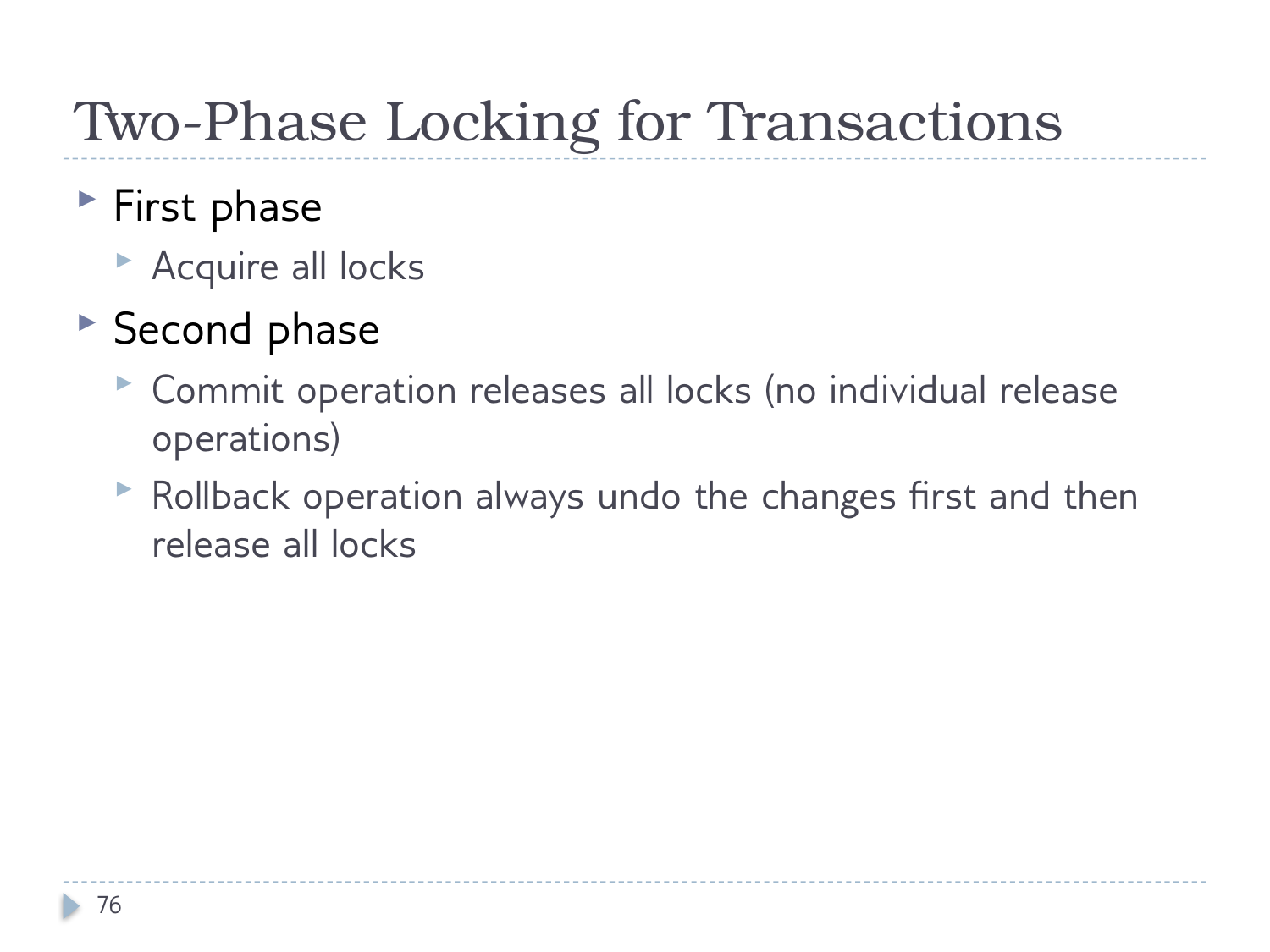

# Two-Phase Locking for Transactions
First phase
Acquire all locks
Second phase
Commit operation releases all locks (no individual release operations)
Rollback operation always undo the changes first and then release all locks
76